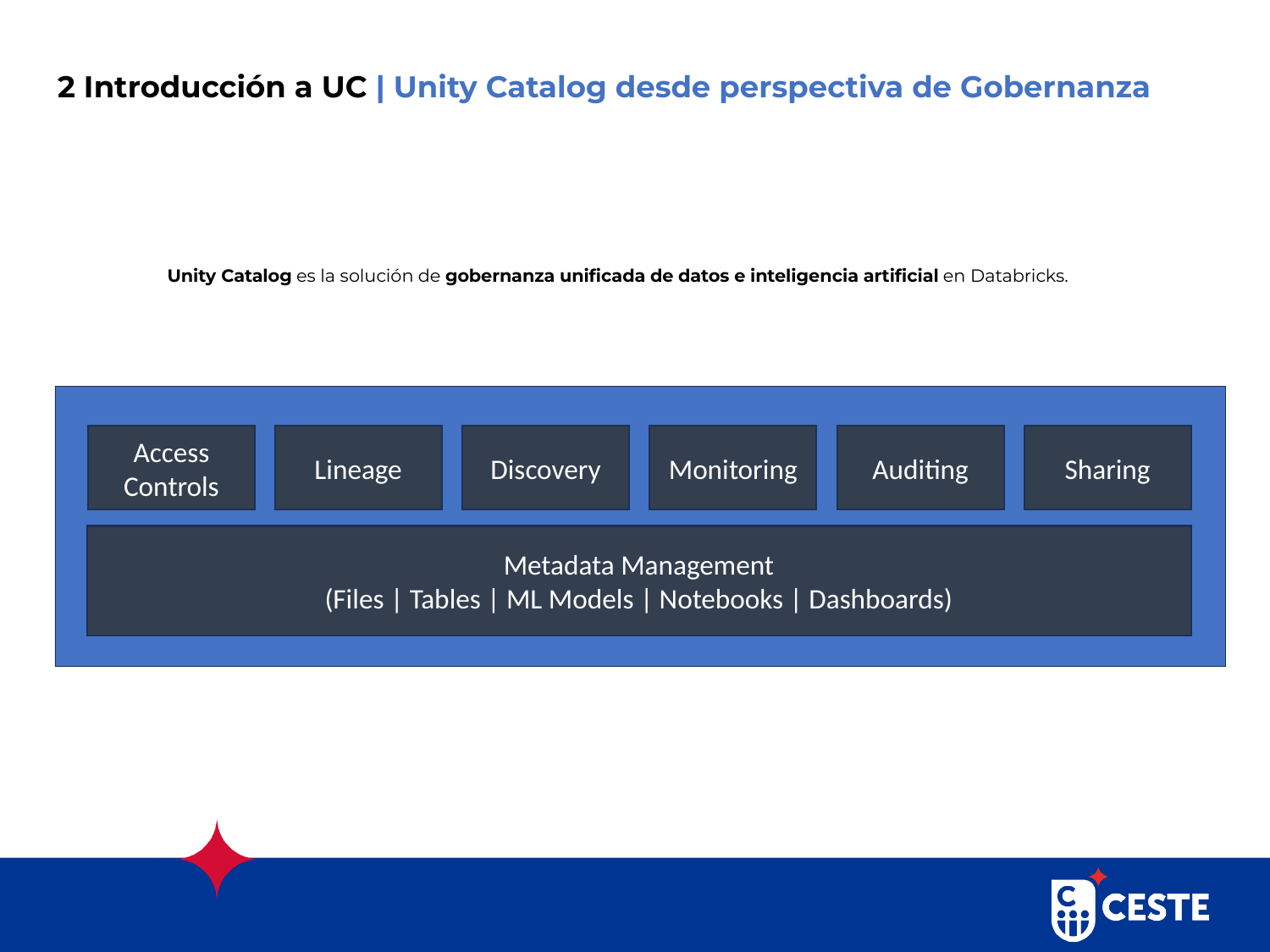

# 2 Introducción a UC | Unity Catalog desde perspectiva de Gobernanza
Unity Catalog es la solución de gobernanza unificada de datos e inteligencia artificial en Databricks.

Access
Controls
Lineage
Discovery
Monitoring
Auditing
Sharing
Metadata Management
(Files | Tables | ML Models | Notebooks | Dashboards)